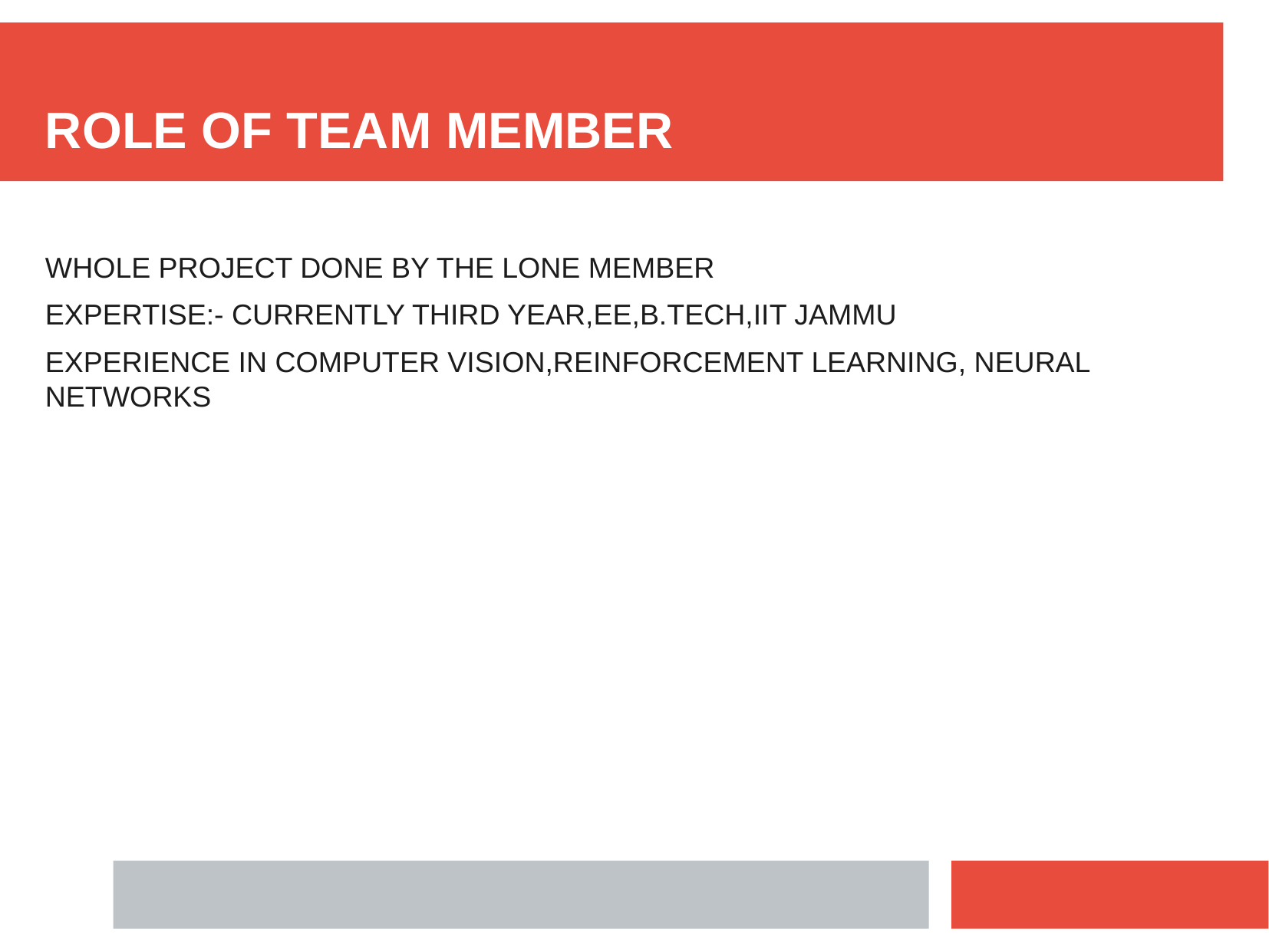

ROLE OF TEAM MEMBER
WHOLE PROJECT DONE BY THE LONE MEMBER
EXPERTISE:- CURRENTLY THIRD YEAR,EE,B.TECH,IIT JAMMU
EXPERIENCE IN COMPUTER VISION,REINFORCEMENT LEARNING, NEURAL NETWORKS